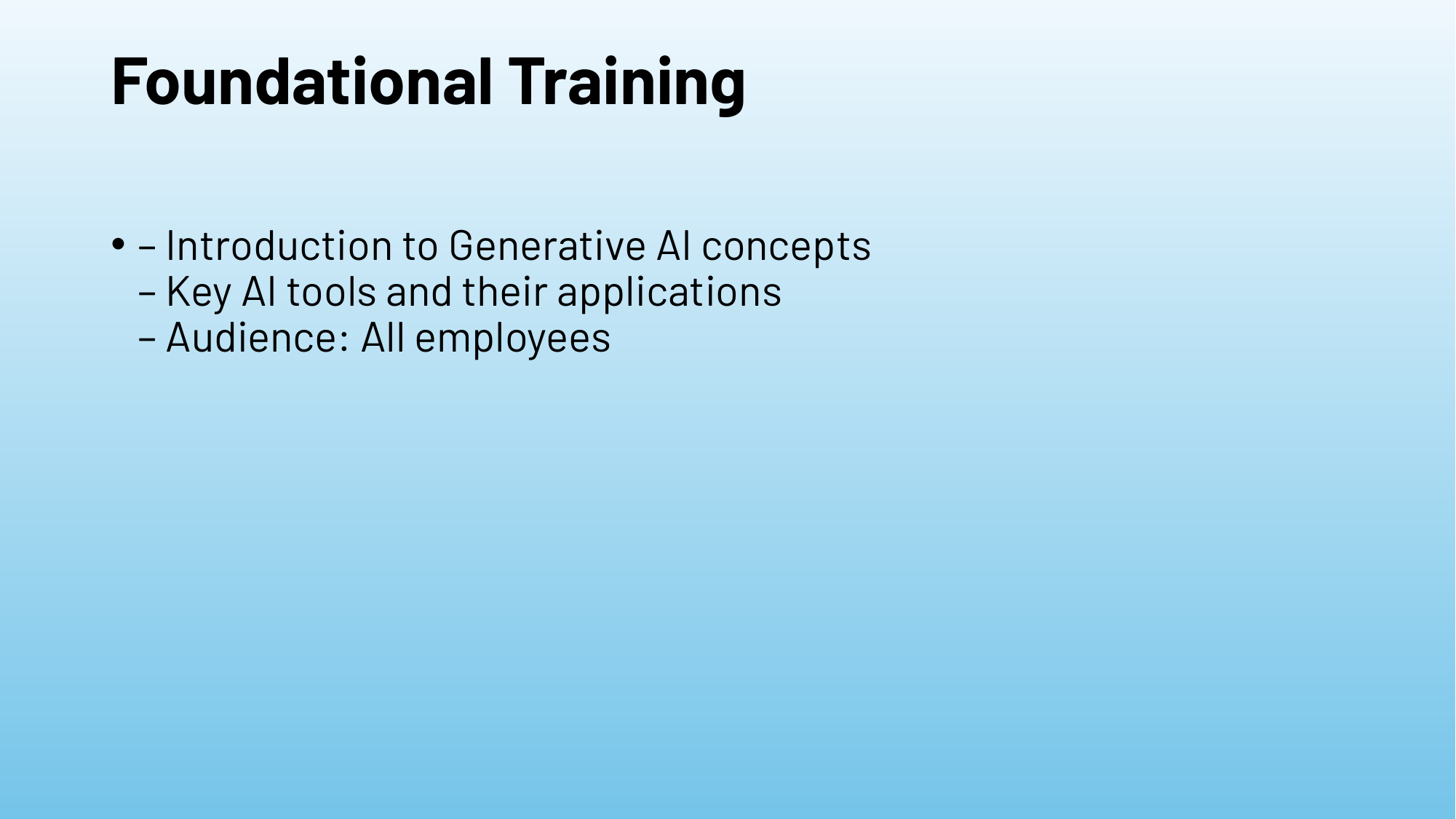

# Foundational Training
– Introduction to Generative AI concepts
– Key AI tools and their applications
– Audience: All employees